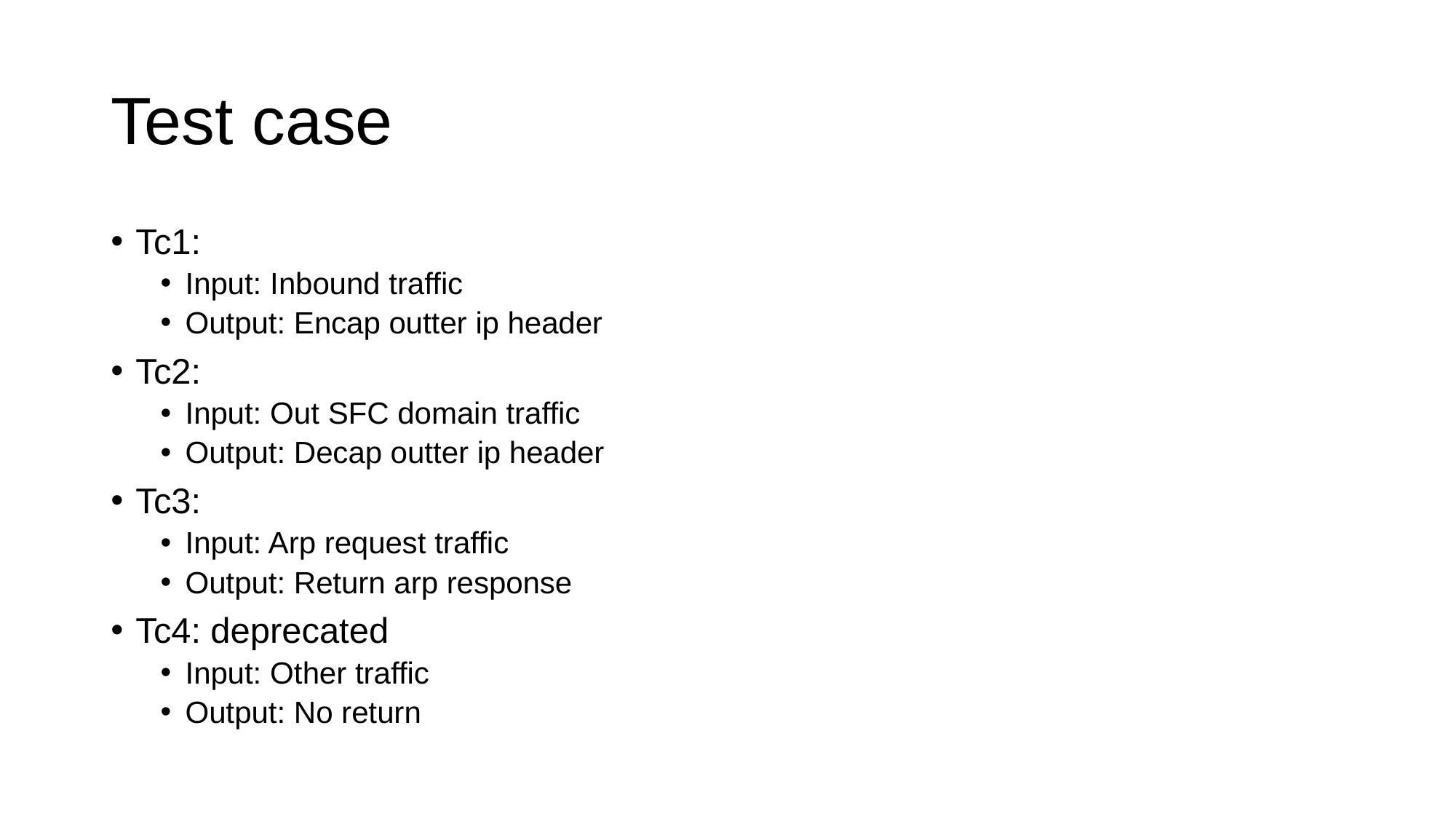

# Test case
Tc1:
Input: Inbound traffic
Output: Encap outter ip header
Tc2:
Input: Out SFC domain traffic
Output: Decap outter ip header
Tc3:
Input: Arp request traffic
Output: Return arp response
Tc4: deprecated
Input: Other traffic
Output: No return